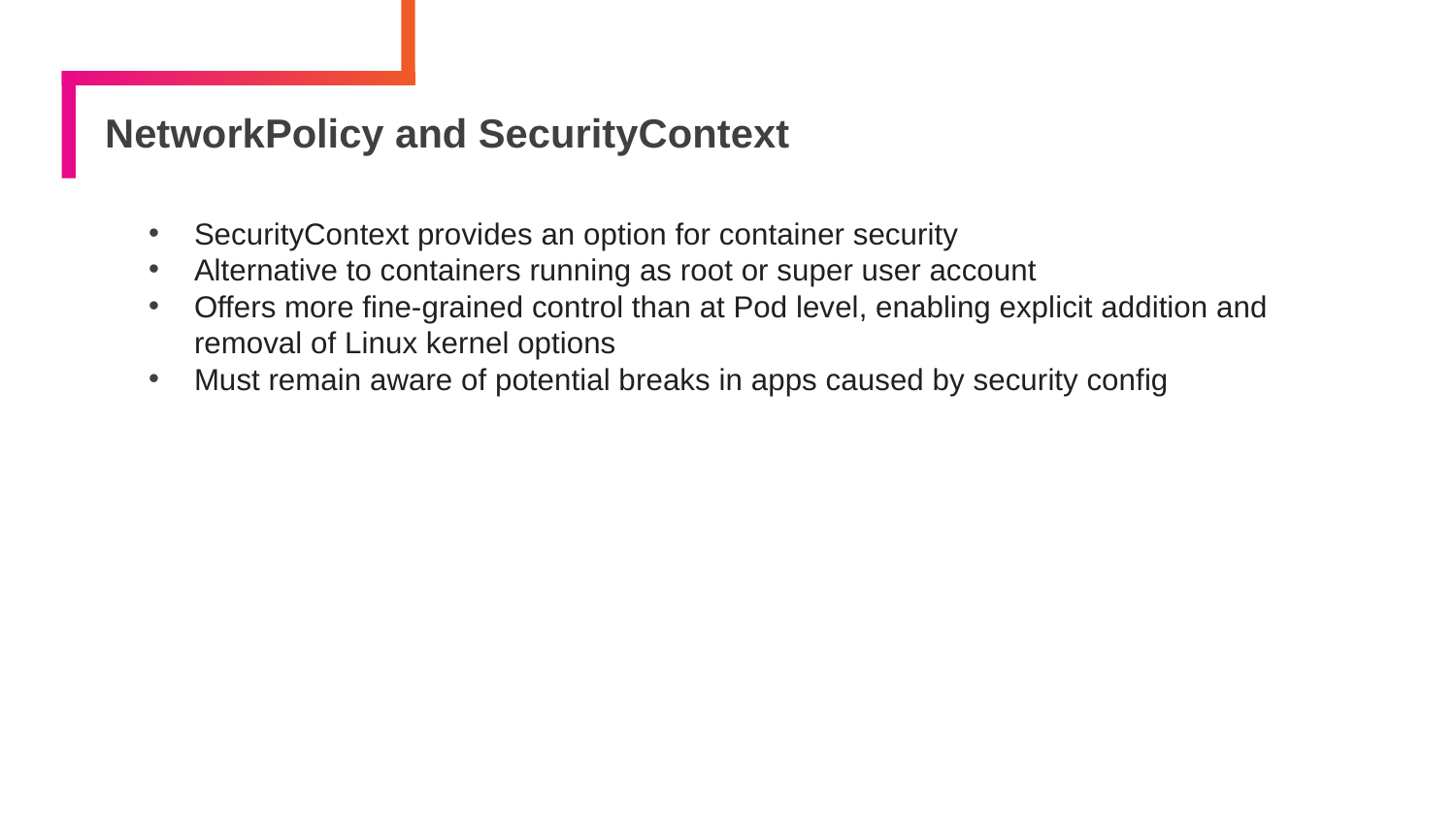

# NetworkPolicy and SecurityContext
SecurityContext provides an option for container security
Alternative to containers running as root or super user account
Offers more fine-grained control than at Pod level, enabling explicit addition and removal of Linux kernel options
Must remain aware of potential breaks in apps caused by security config

104